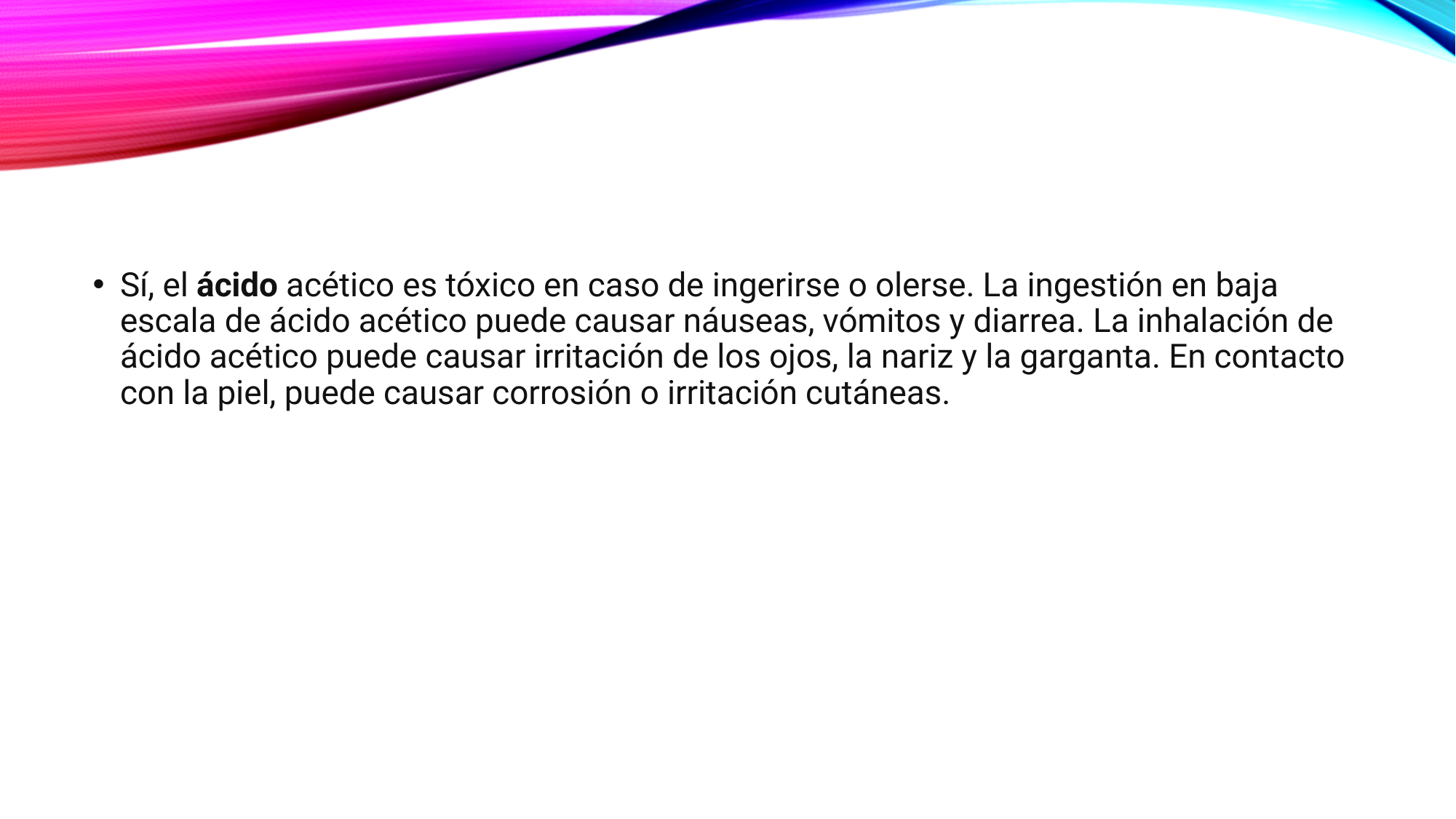

#
Sí, el ácido acético es tóxico en caso de ingerirse o olerse. La ingestión en baja escala de ácido acético puede causar náuseas, vómitos y diarrea. La inhalación de ácido acético puede causar irritación de los ojos, la nariz y la garganta. En contacto con la piel, puede causar corrosión o irritación cutáneas.